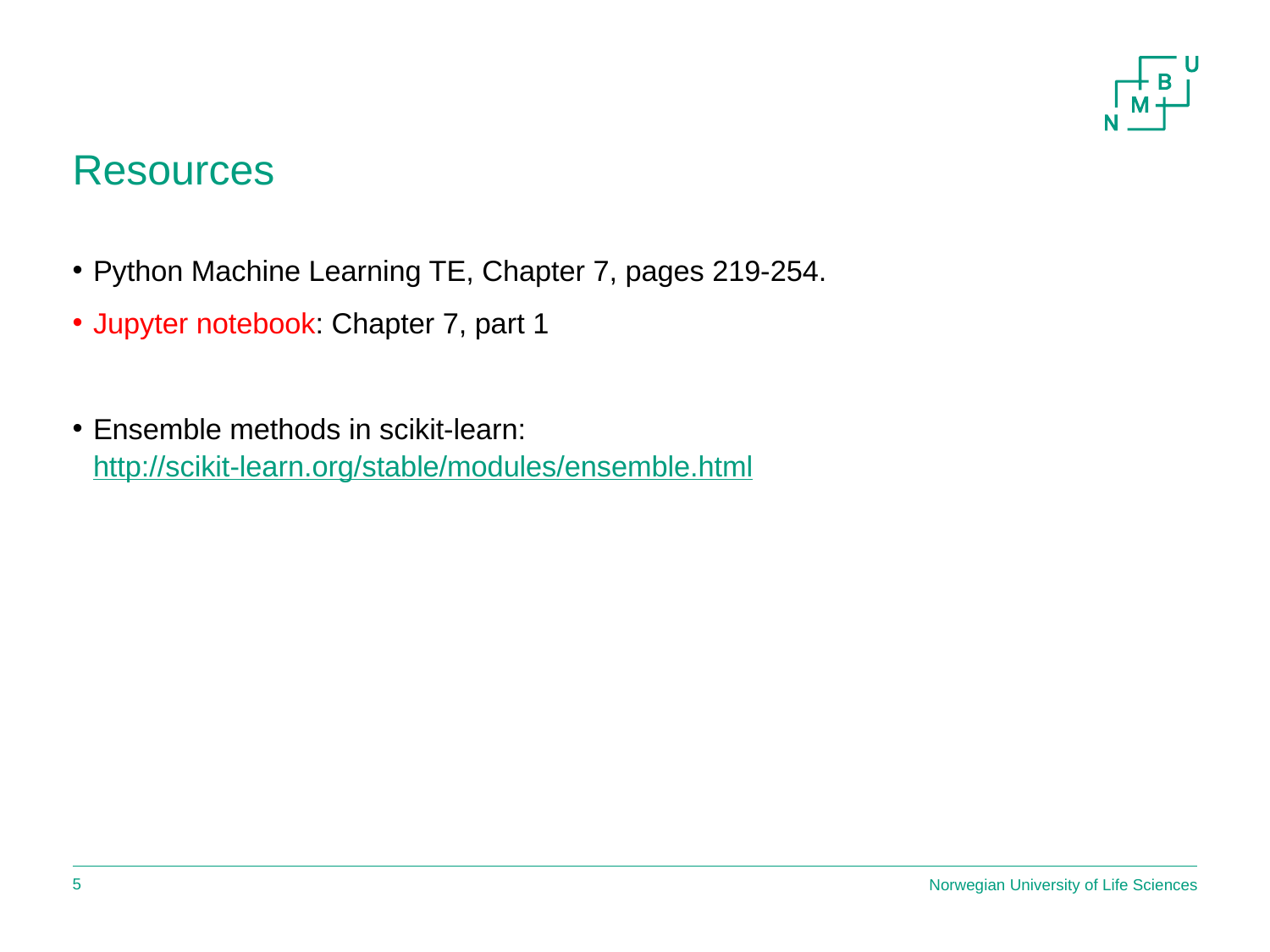

# Resources
Python Machine Learning TE, Chapter 7, pages 219-254.
Jupyter notebook: Chapter 7, part 1

Ensemble methods in scikit-learn:
http://scikit-learn.org/stable/modules/ensemble.html

Norwegian University of Life Sciences
5